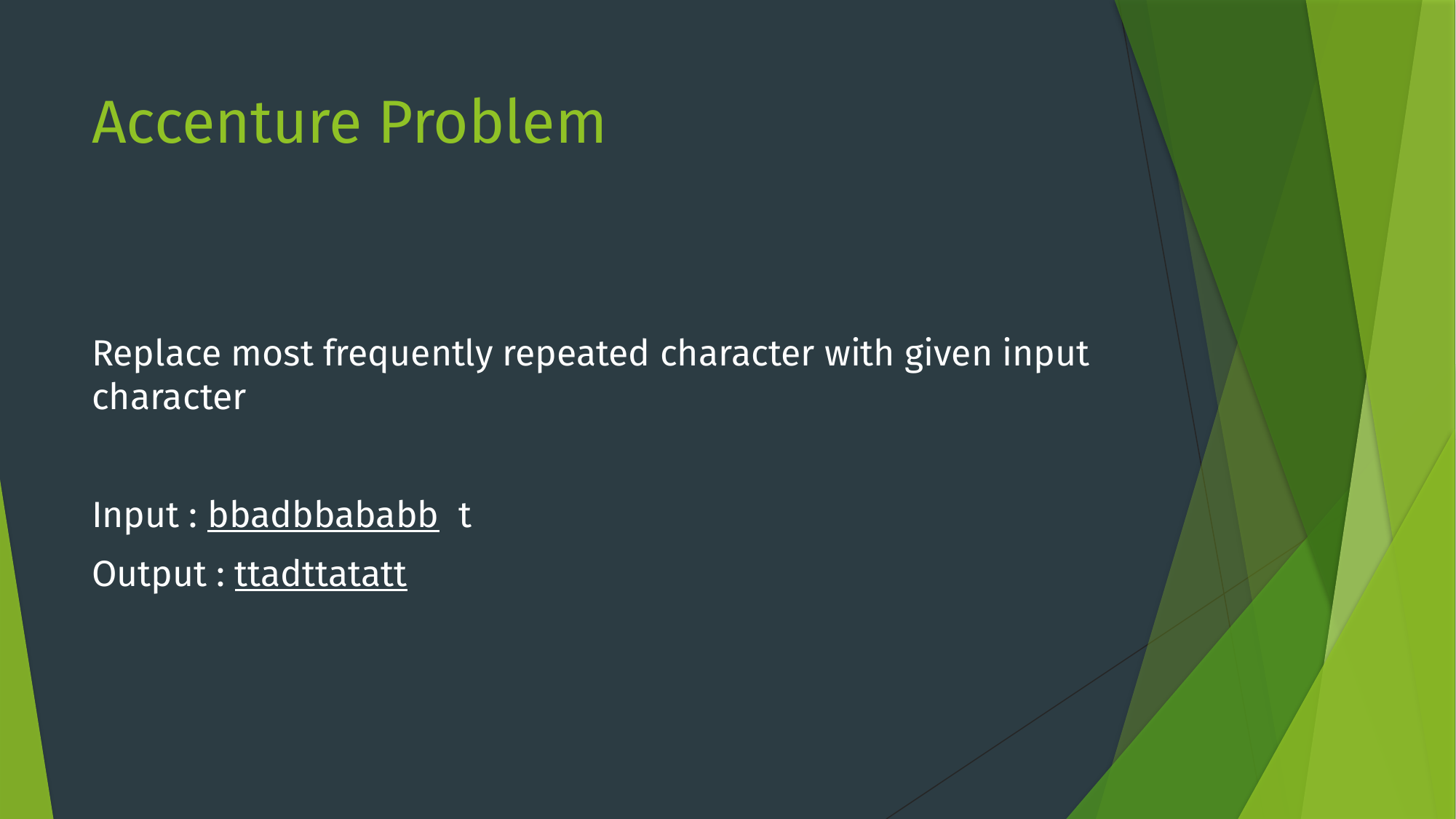

# Accenture Problem

Replace most frequently repeated character with given input character

Input : bbadbbababb  t
Output : ttadttatatt